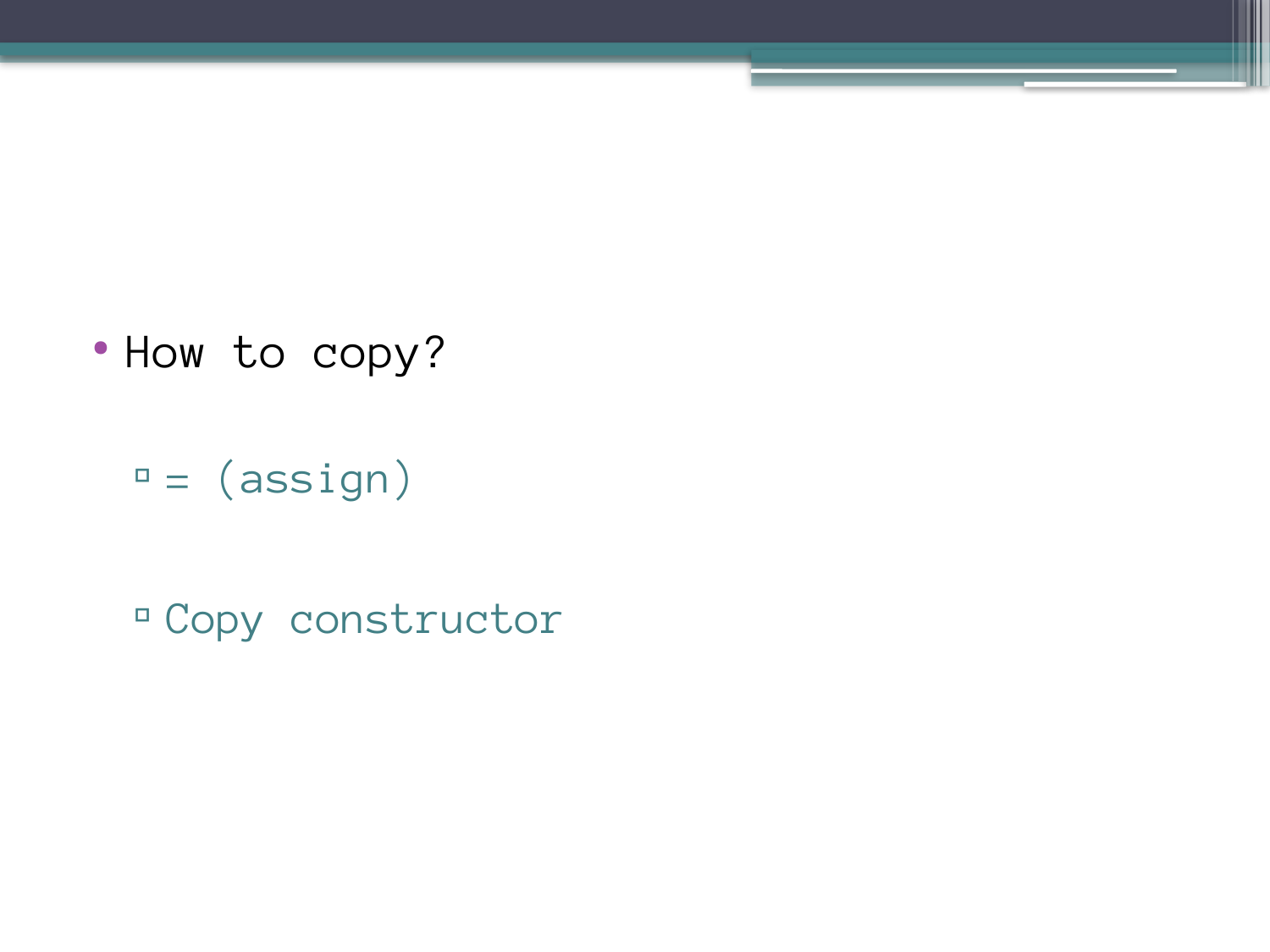

#
How to copy?

= (assign)

Copy constructor